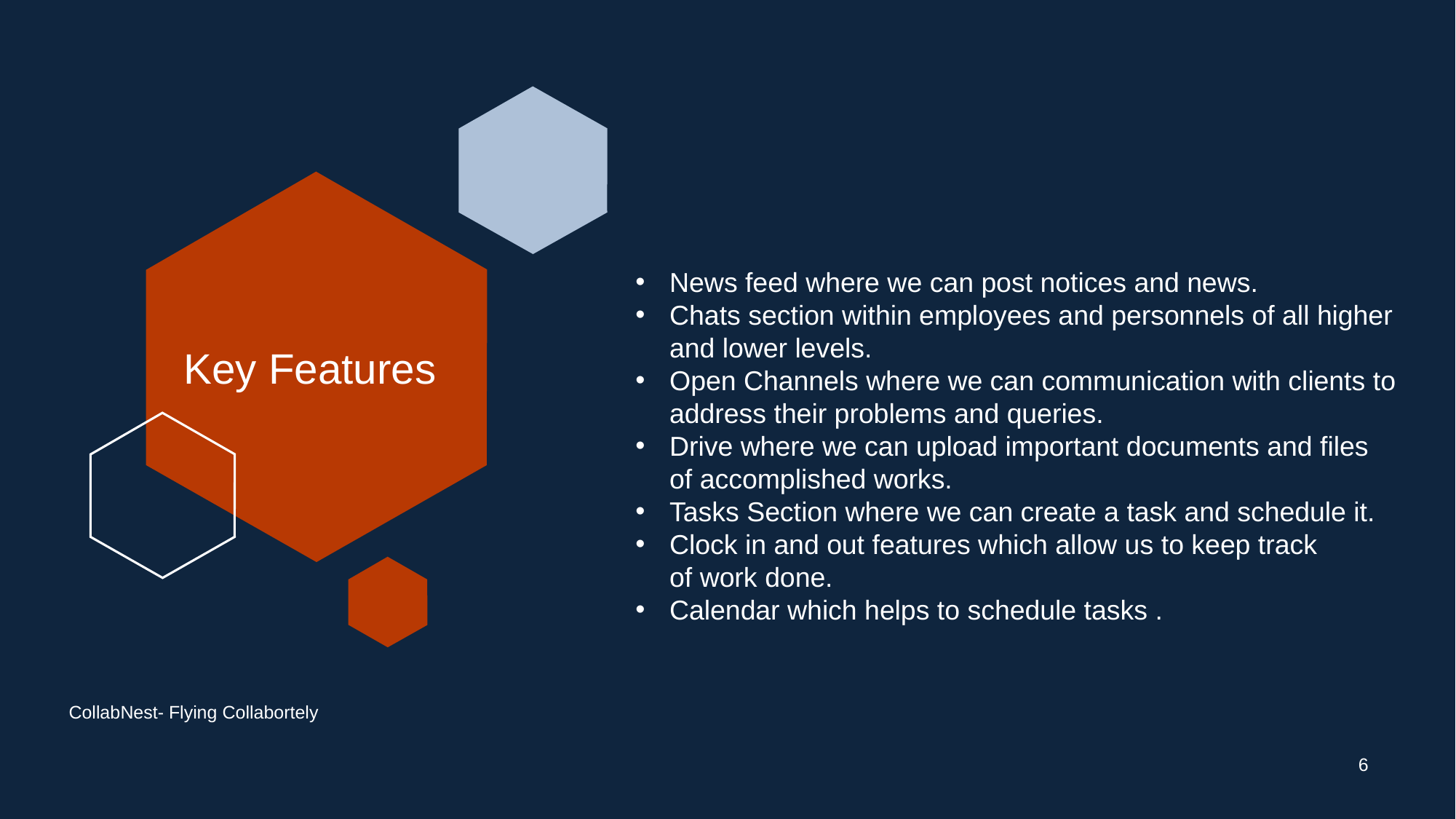

News feed where we can post notices and news.
Chats section within employees and personnels of all higher and lower levels.
Open Channels where we can communication with clients to address their problems and queries.
Drive where we can upload important documents and files of accomplished works.
Tasks Section where we can create a task and schedule it.
Clock in and out features which allow us to keep track of work done.
Calendar which helps to schedule tasks .

Key Features
CollabNest- Flying Collabortely
6